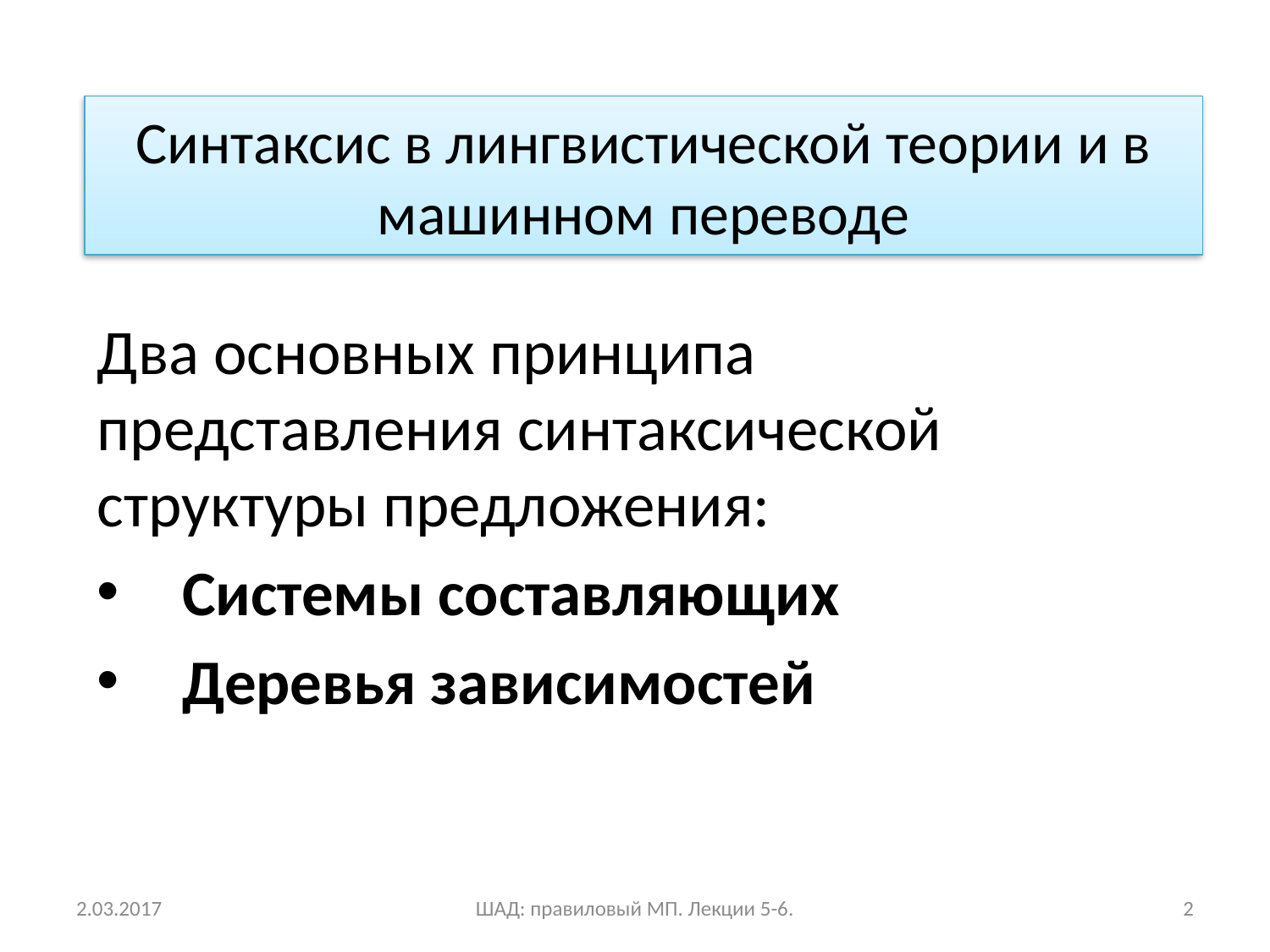

# Синтаксис в лингвистической теории и в машинном переводе
Два основных принципа представления синтаксической структуры предложения:
Системы составляющих
Деревья зависимостей

2.03.2017
ШАД: правиловый МП. Лекции 5-6.
2